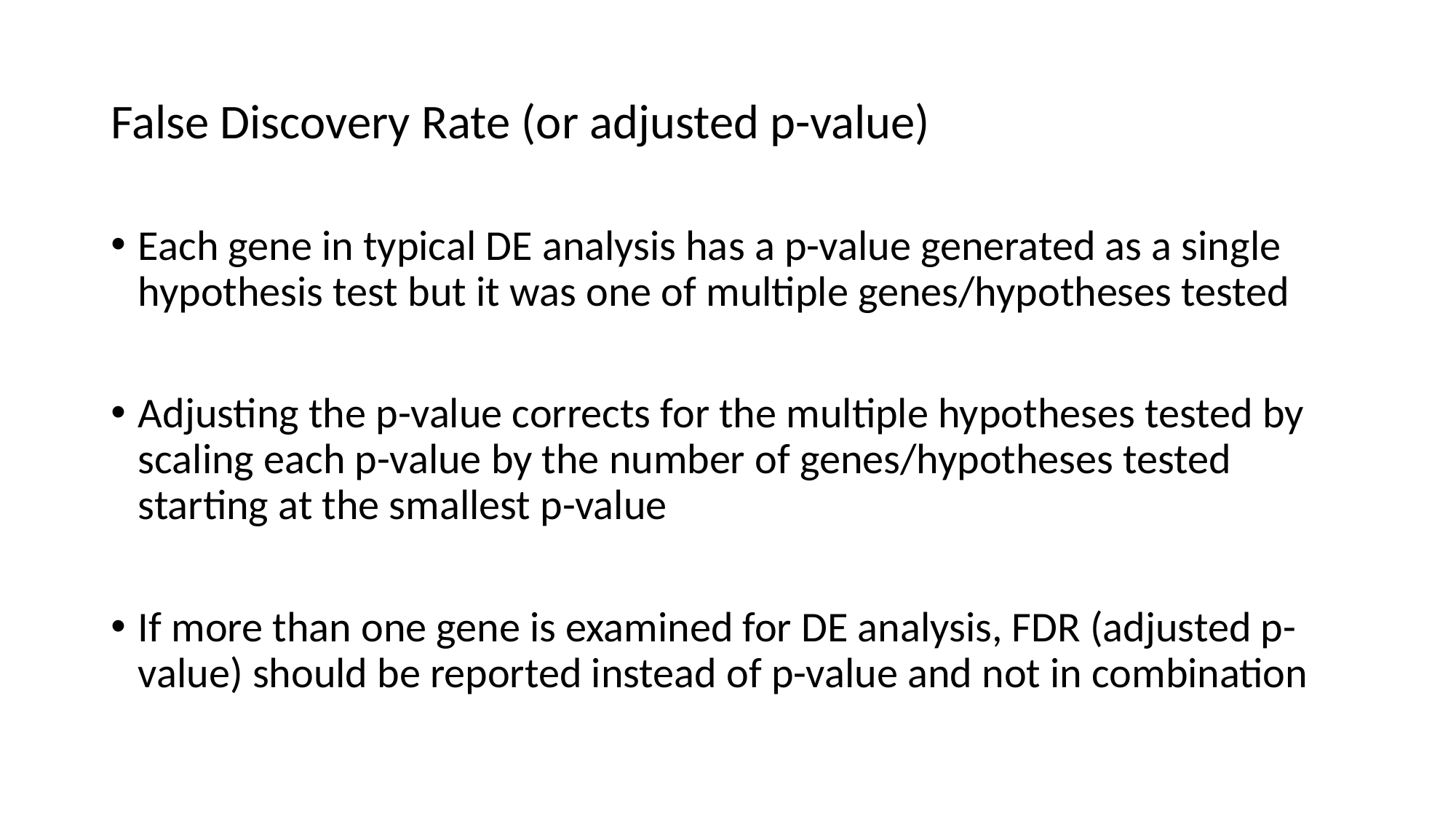

# False Discovery Rate (or adjusted p-value)
Each gene in typical DE analysis has a p-value generated as a single hypothesis test but it was one of multiple genes/hypotheses tested

Adjusting the p-value corrects for the multiple hypotheses tested by scaling each p-value by the number of genes/hypotheses tested starting at the smallest p-value

If more than one gene is examined for DE analysis, FDR (adjusted p-value) should be reported instead of p-value and not in combination